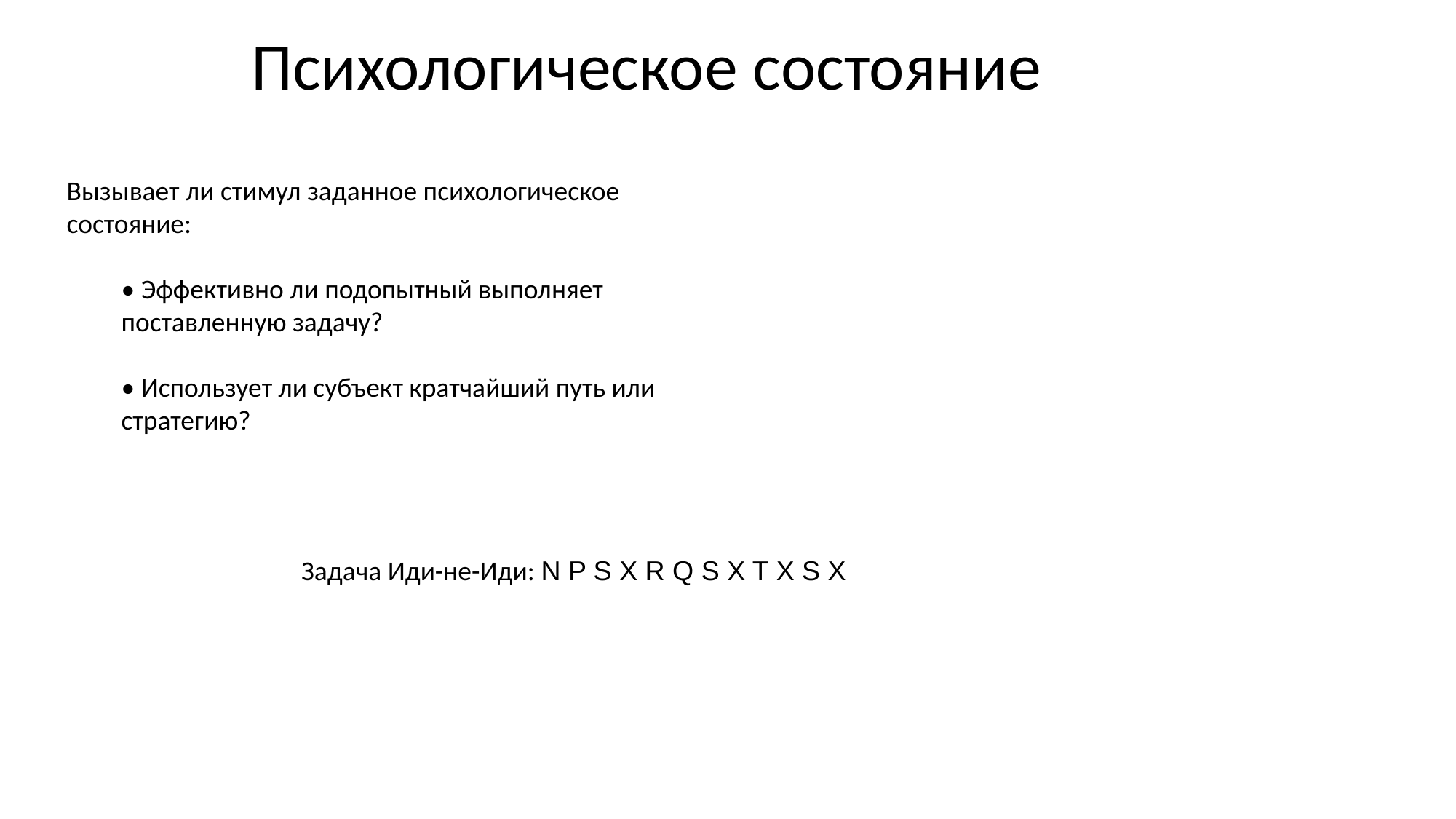

# Психологическое состояние
Вызывает ли стимул заданное психологическое состояние:

• Эффективно ли подопытный выполняет поставленную задачу?

• Использует ли субъект кратчайший путь или стратегию?
Задача Иди-не-Иди: N P S X R Q S X T X S X